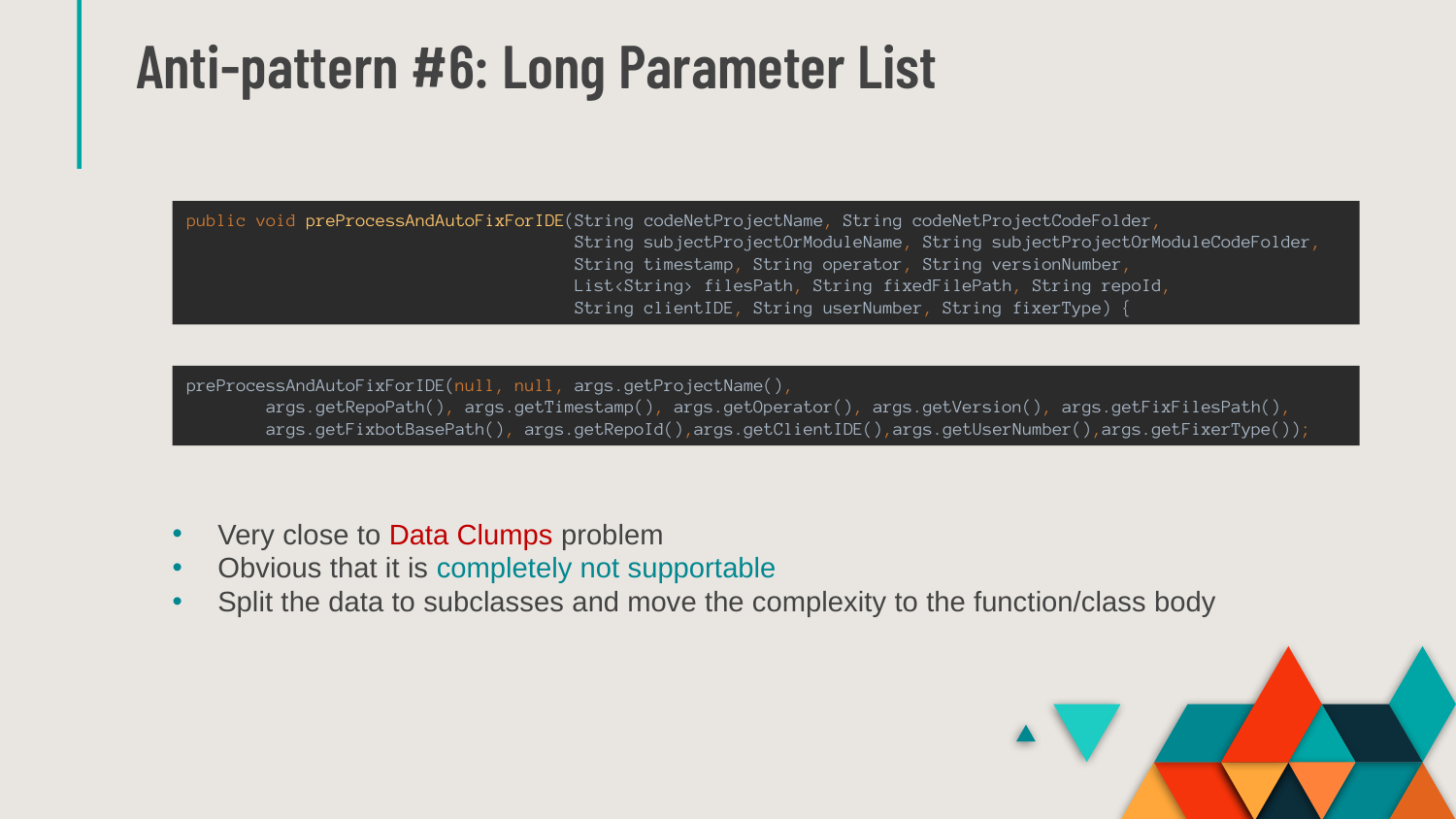

# Anti-pattern #6: Long Parameter List
public void preProcessAndAutoFixForIDE(String codeNetProjectName, String codeNetProjectCodeFolder,
                                       String subjectProjectOrModuleName, String subjectProjectOrModuleCodeFolder,
                                       String timestamp, String operator, String versionNumber,
                                       List<String> filesPath, String fixedFilePath, String repoId,
                                       String clientIDE, String userNumber, String fixerType) {
preProcessAndAutoFixForIDE(null, null, args.getProjectName(),
        args.getRepoPath(), args.getTimestamp(), args.getOperator(), args.getVersion(), args.getFixFilesPath(),
        args.getFixbotBasePath(), args.getRepoId(),args.getClientIDE(),args.getUserNumber(),args.getFixerType());
Very close to Data Clumps problem
Obvious that it is completely not supportable
Split the data to subclasses and move the complexity to the function/class body